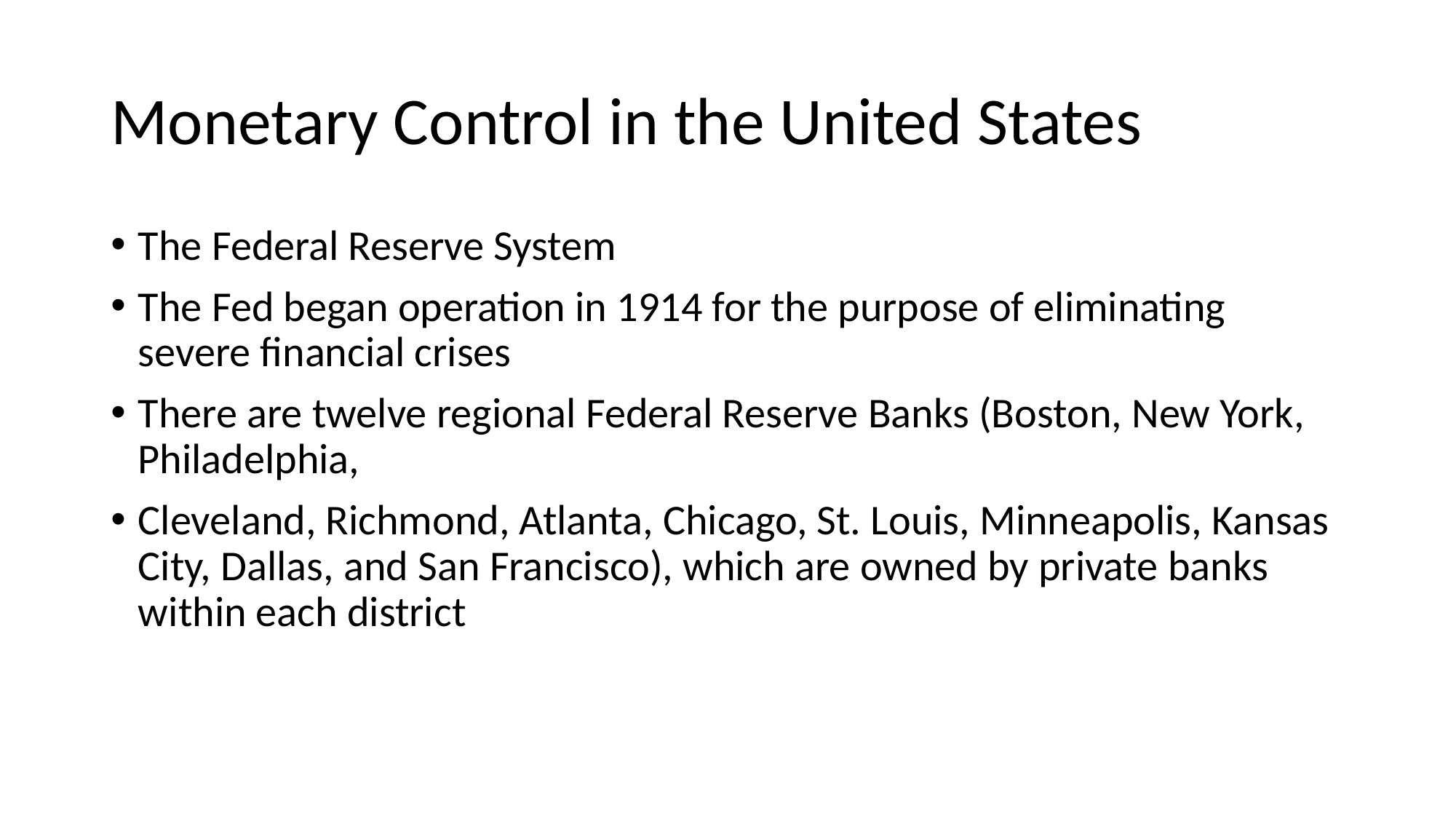

# Monetary Control in the United States
The Federal Reserve System
The Fed began operation in 1914 for the purpose of eliminating severe financial crises
There are twelve regional Federal Reserve Banks (Boston, New York, Philadelphia,
Cleveland, Richmond, Atlanta, Chicago, St. Louis, Minneapolis, Kansas City, Dallas, and San Francisco), which are owned by private banks within each district